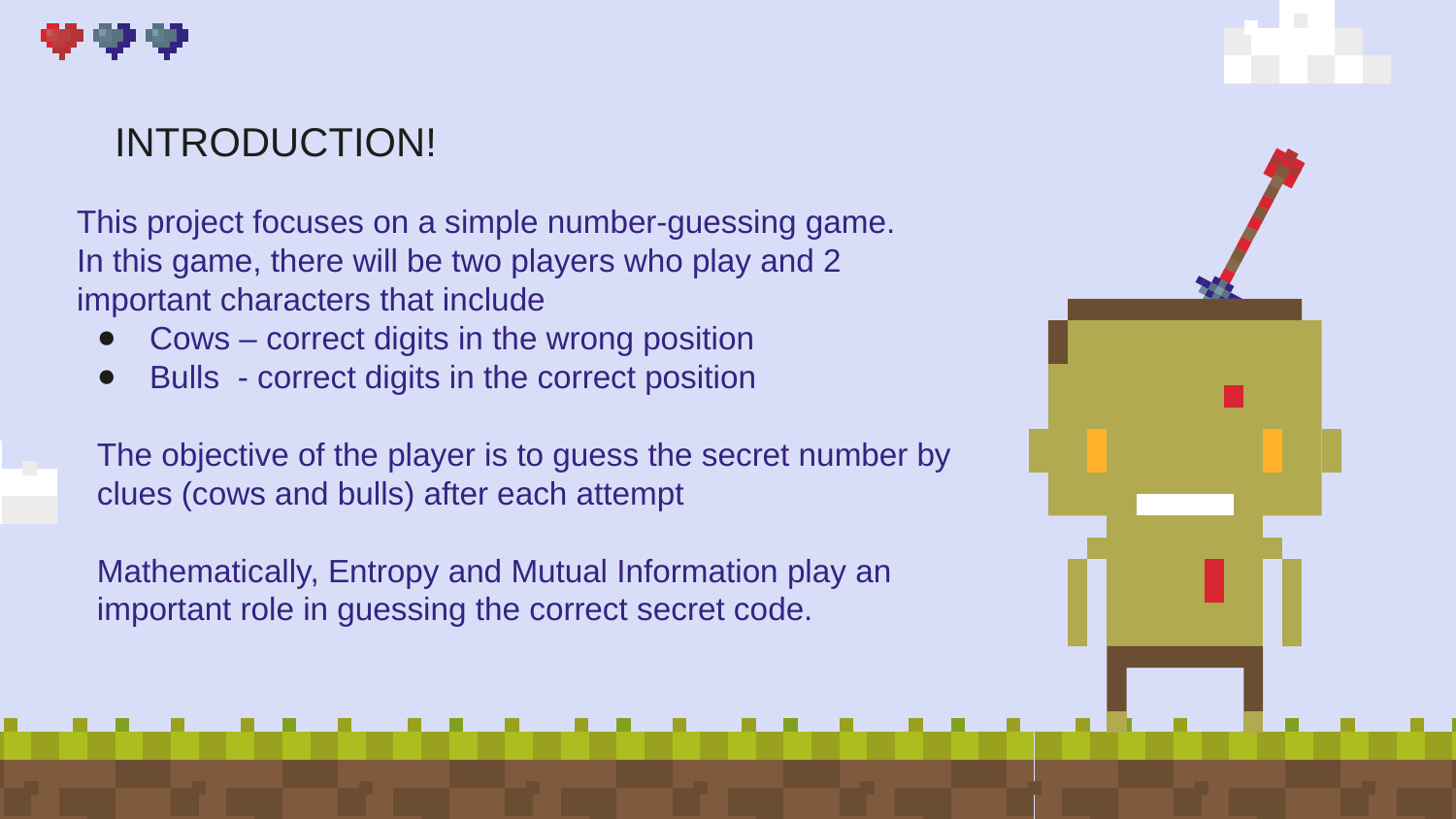

# INTRODUCTION!

This project focuses on a simple number-guessing game.
In this game, there will be two players who play and 2 important characters that include
Cows – correct digits in the wrong position
Bulls  - correct digits in the correct position

The objective of the player is to guess the secret number by clues (cows and bulls) after each attempt

Mathematically, Entropy and Mutual Information play an important role in guessing the correct secret code.